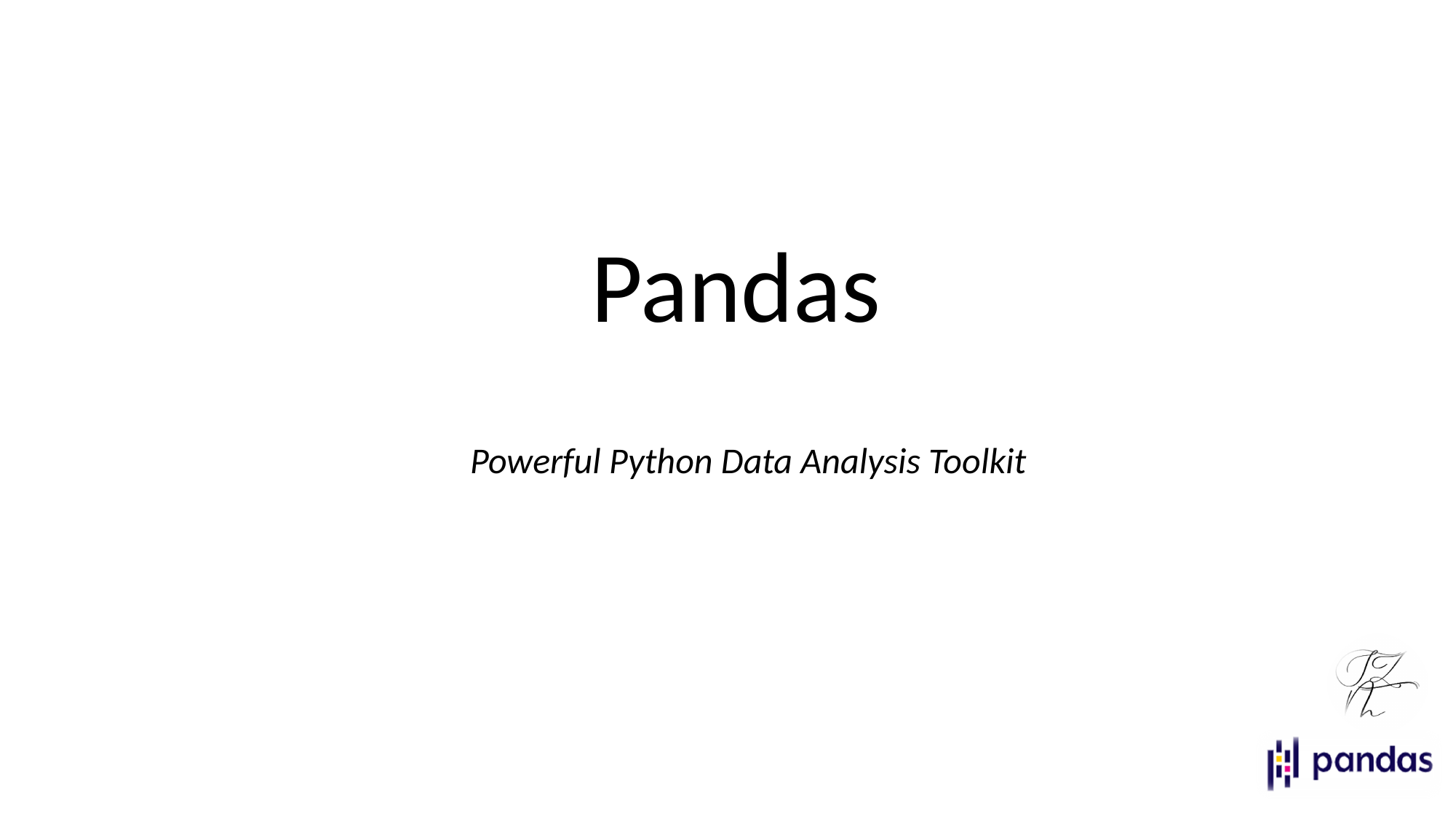

# Pandas
Powerful Python Data Analysis Toolkit